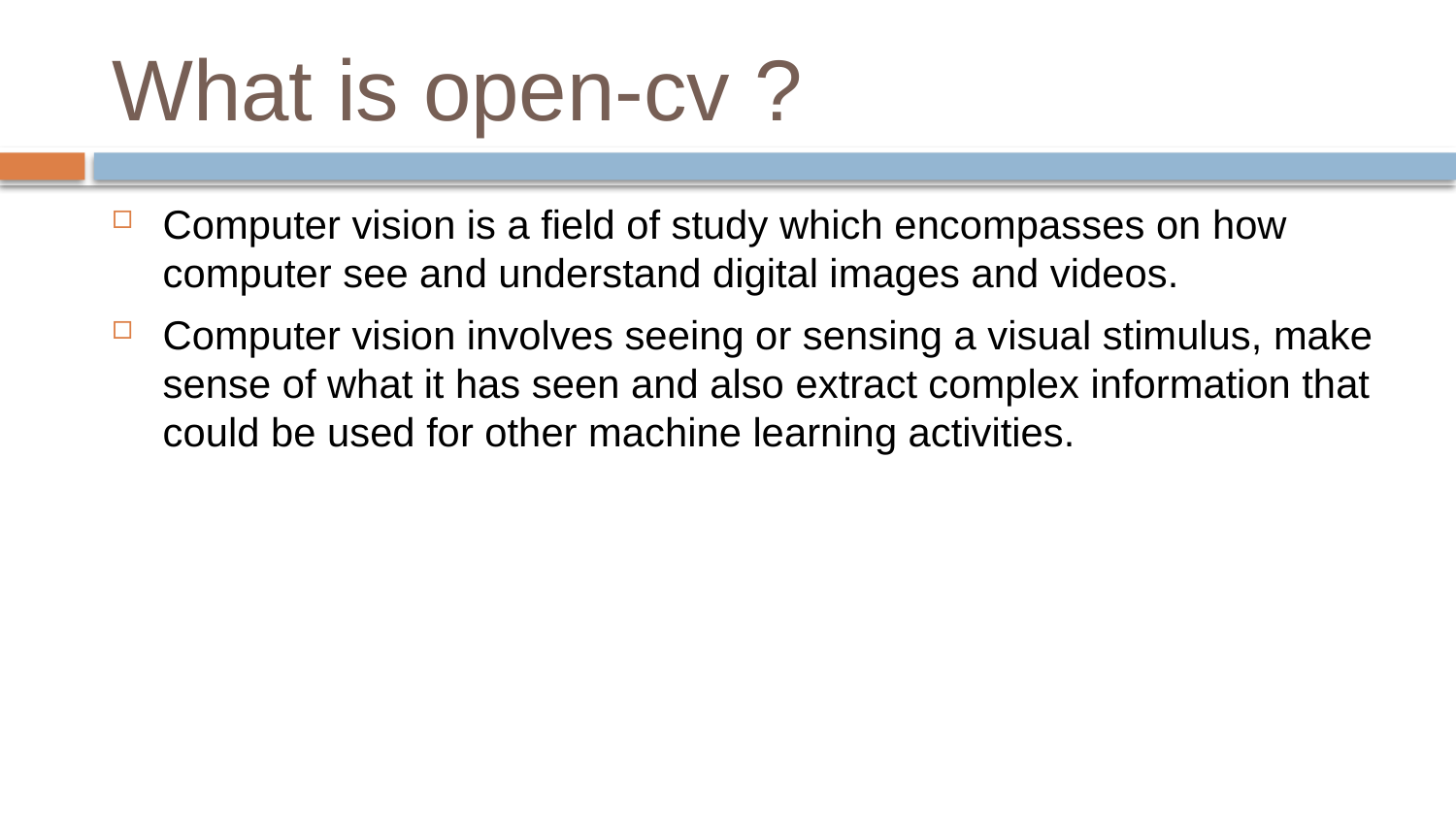

# What is open-cv ?
Computer vision is a field of study which encompasses on how computer see and understand digital images and videos.
Computer vision involves seeing or sensing a visual stimulus, make sense of what it has seen and also extract complex information that could be used for other machine learning activities.